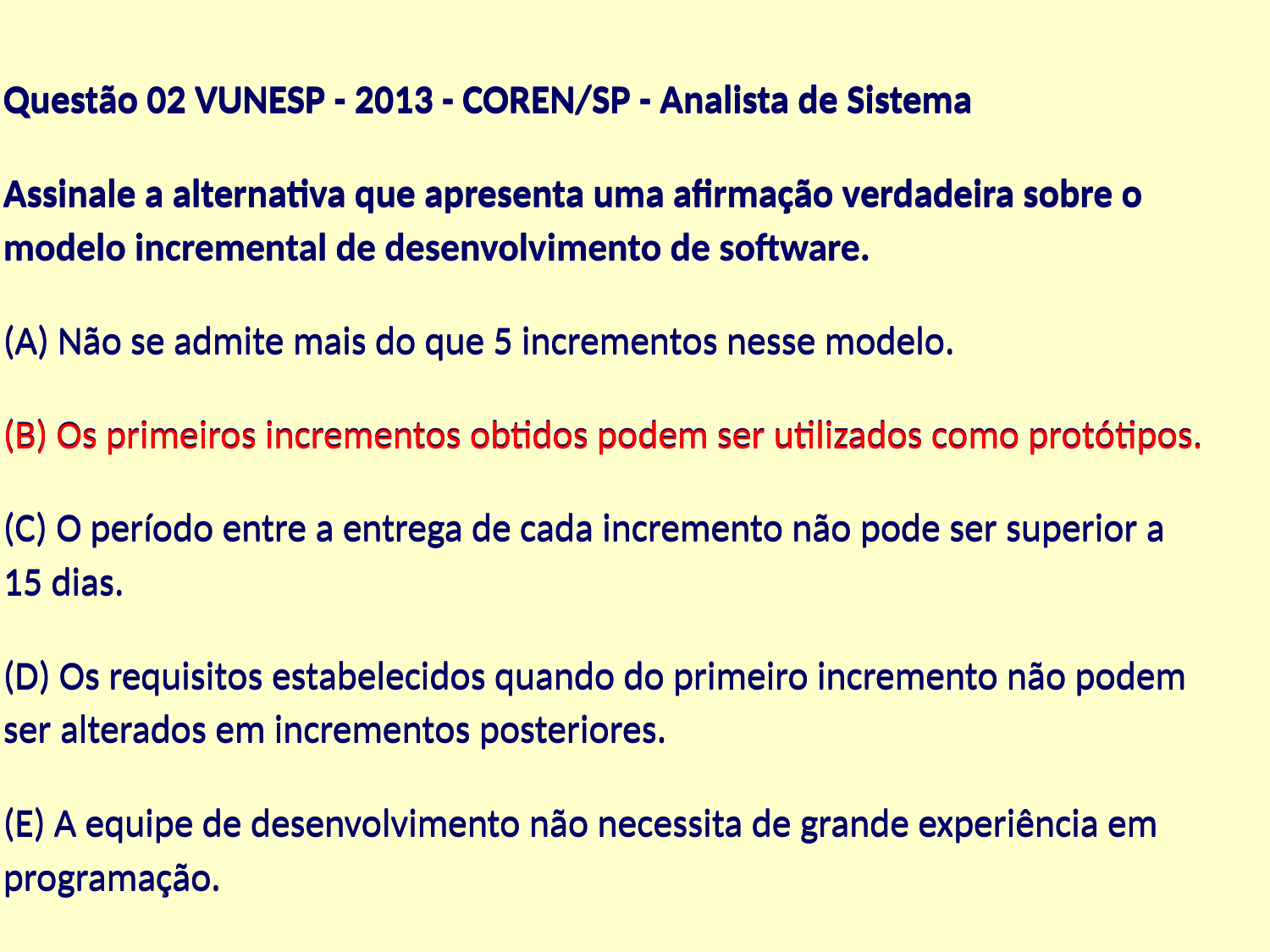

Questão 02 VUNESP - 2013 - COREN/SP - Analista de Sistema
Assinale a alternativa que apresenta uma afirmação verdadeira sobre o modelo incremental de desenvolvimento de software.
(A) Não se admite mais do que 5 incrementos nesse modelo.
(B) Os primeiros incrementos obtidos podem ser utilizados como protótipos.
(C) O período entre a entrega de cada incremento não pode ser superior a 15 dias.
(D) Os requisitos estabelecidos quando do primeiro incremento não podem ser alterados em incrementos posteriores.
(E) A equipe de desenvolvimento não necessita de grande experiência em programação.
Questão 02 VUNESP - 2013 - COREN/SP - Analista de Sistema
Assinale a alternativa que apresenta uma afirmação verdadeira sobre o modelo incremental de desenvolvimento de software.
(A) Não se admite mais do que 5 incrementos nesse modelo.
(B) Os primeiros incrementos obtidos podem ser utilizados como protótipos.
(C) O período entre a entrega de cada incremento não pode ser superior a 15 dias.
(D) Os requisitos estabelecidos quando do primeiro incremento não podem ser alterados em incrementos posteriores.
(E) A equipe de desenvolvimento não necessita de grande experiência em programação.